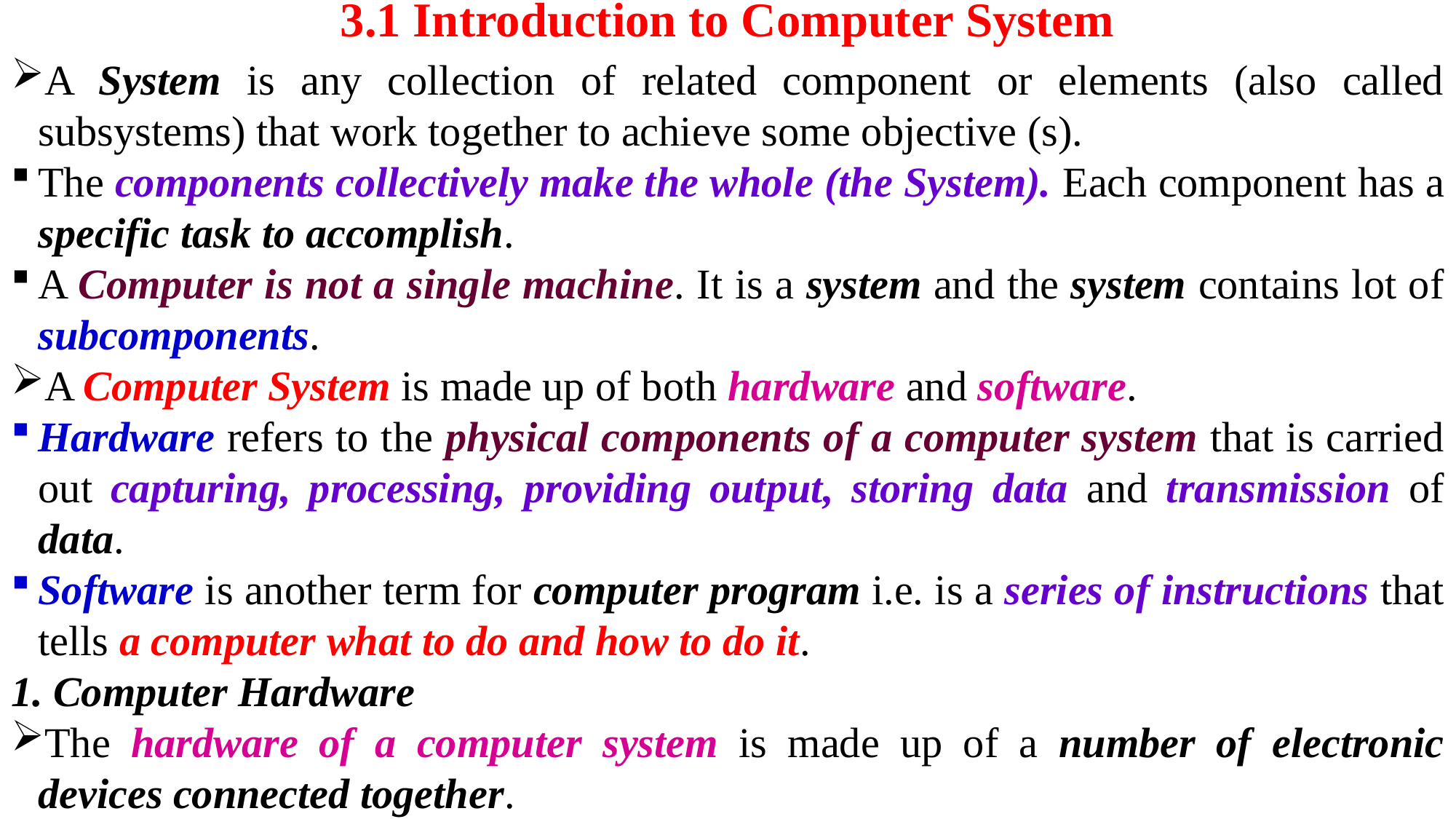

# 3.1 Introduction to Computer System
A System is any collection of related component or elements (also called subsystems) that work together to achieve some objective (s).
The components collectively make the whole (the System). Each component has a specific task to accomplish.
A Computer is not a single machine. It is a system and the system contains lot of subcomponents.
A Computer System is made up of both hardware and software.
Hardware refers to the physical components of a computer system that is carried out capturing, processing, providing output, storing data and transmission of data.
Software is another term for computer program i.e. is a series of instructions that tells a computer what to do and how to do it.
1. Computer Hardware
The hardware of a computer system is made up of a number of electronic devices connected together.